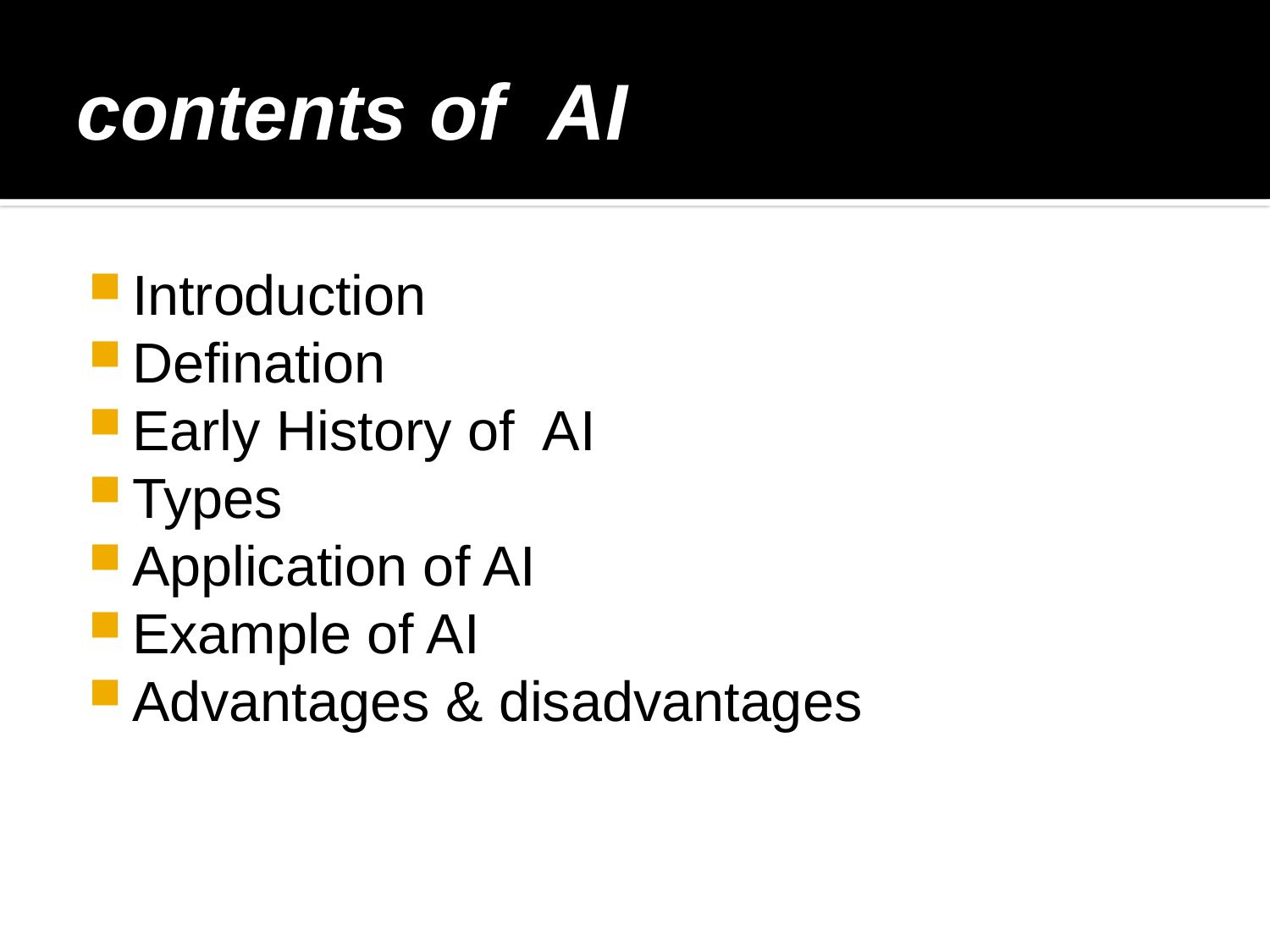

# contents of  AI
Introduction
Defination
Early History of  AI
Types
Application of AI
Example of AI
Advantages & disadvantages